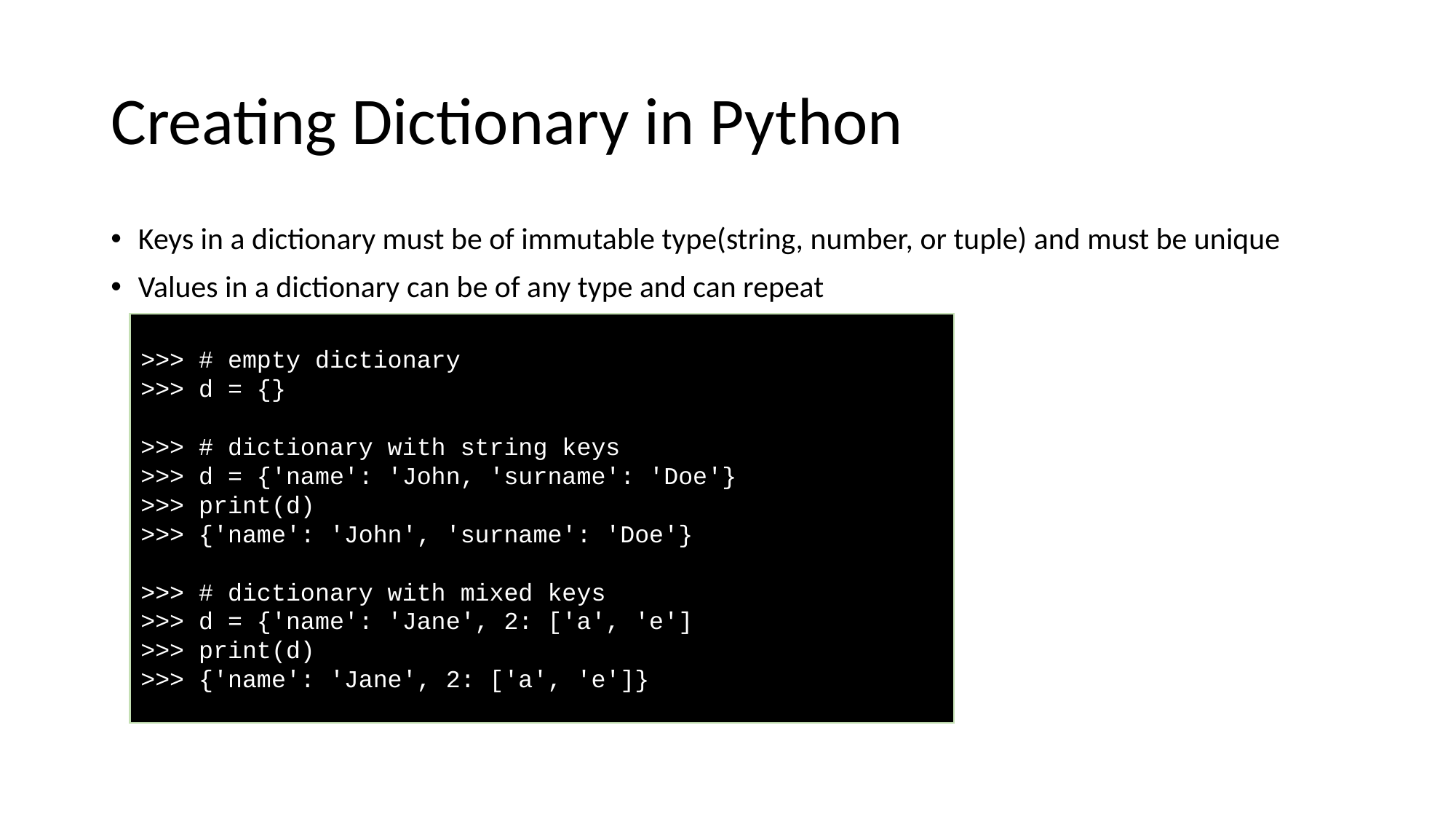

# Creating Dictionary in Python
Keys in a dictionary must be of immutable type(string, number, or tuple) and must be unique
Values in a dictionary can be of any type and can repeat

>>> # empty dictionary
>>> d = {}

>>> # dictionary with string keys
>>> d = {'name': 'John, 'surname': 'Doe'}
>>> print(d)
>>> {'name': 'John', 'surname': 'Doe'}

>>> # dictionary with mixed keys
>>> d = {'name': 'Jane', 2: ['a', 'e']
>>> print(d)
>>> {'name': 'Jane', 2: ['a', 'e']}